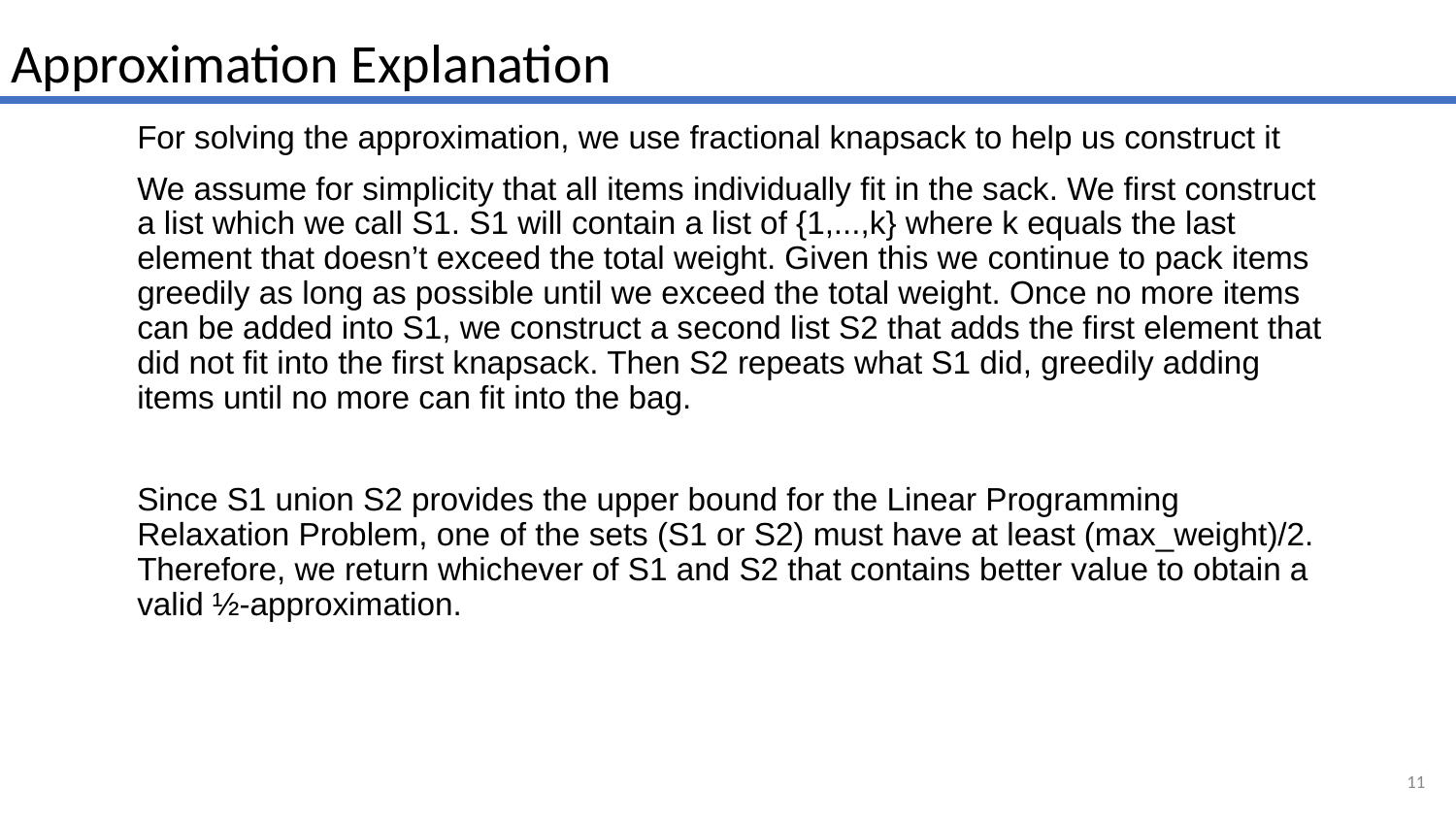

Approximation Explanation
For solving the approximation, we use fractional knapsack to help us construct it
We assume for simplicity that all items individually fit in the sack. We first construct a list which we call S1. S1 will contain a list of {1,...,k} where k equals the last element that doesn’t exceed the total weight. Given this we continue to pack items greedily as long as possible until we exceed the total weight. Once no more items can be added into S1, we construct a second list S2 that adds the first element that did not fit into the first knapsack. Then S2 repeats what S1 did, greedily adding items until no more can fit into the bag.

Since S1 union S2 provides the upper bound for the Linear Programming Relaxation Problem, one of the sets (S1 or S2) must have at least (max_weight)/2. Therefore, we return whichever of S1 and S2 that contains better value to obtain a valid ½-approximation.
11